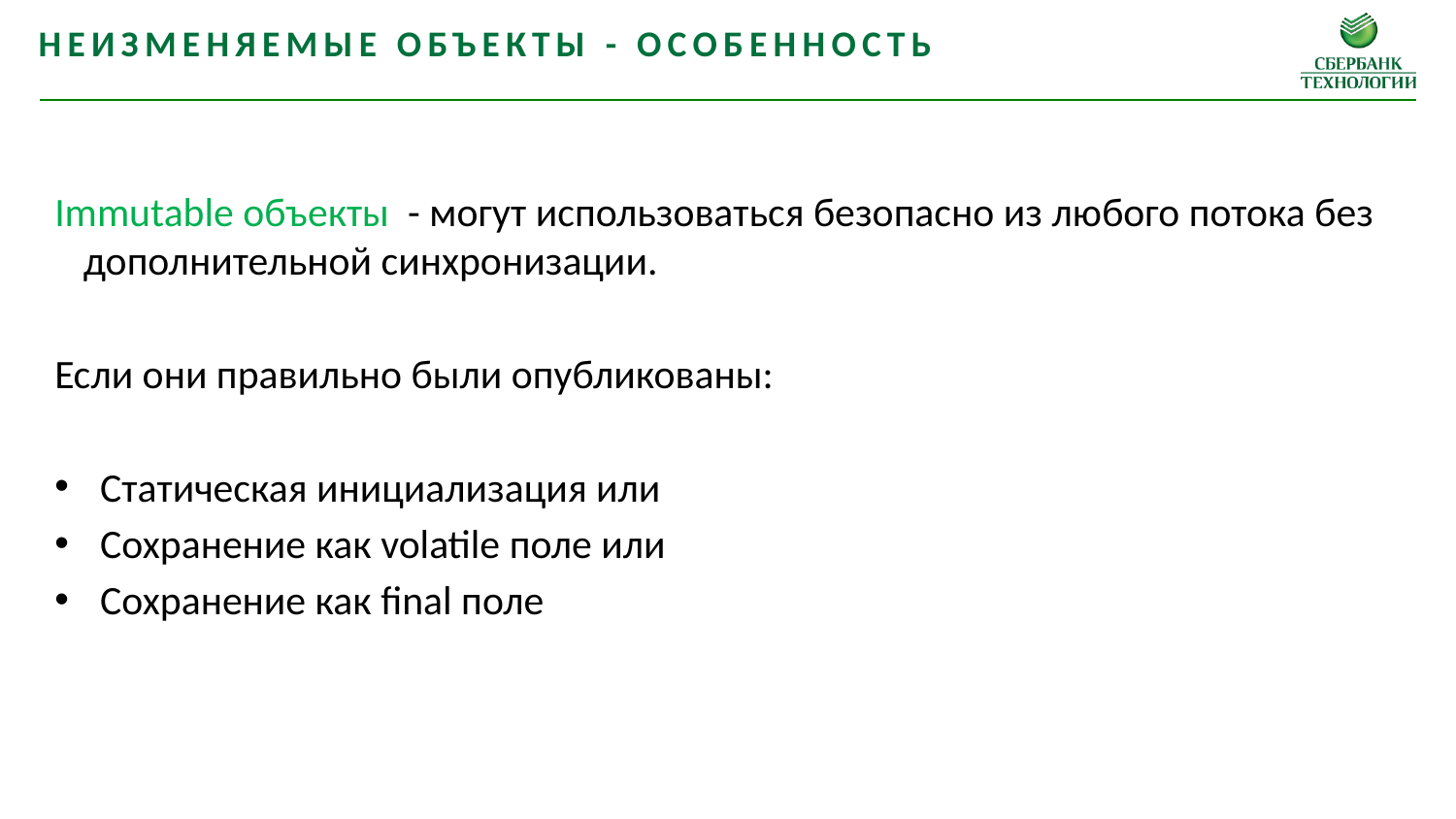

Неизменяемые объекты - особенность
Immutable объекты  - могут использоваться безопасно из любого потока без дополнительной синхронизации.

Если они правильно были опубликованы:

Статическая инициализация или
Сохранение как volatile поле или
Сохранение как final поле